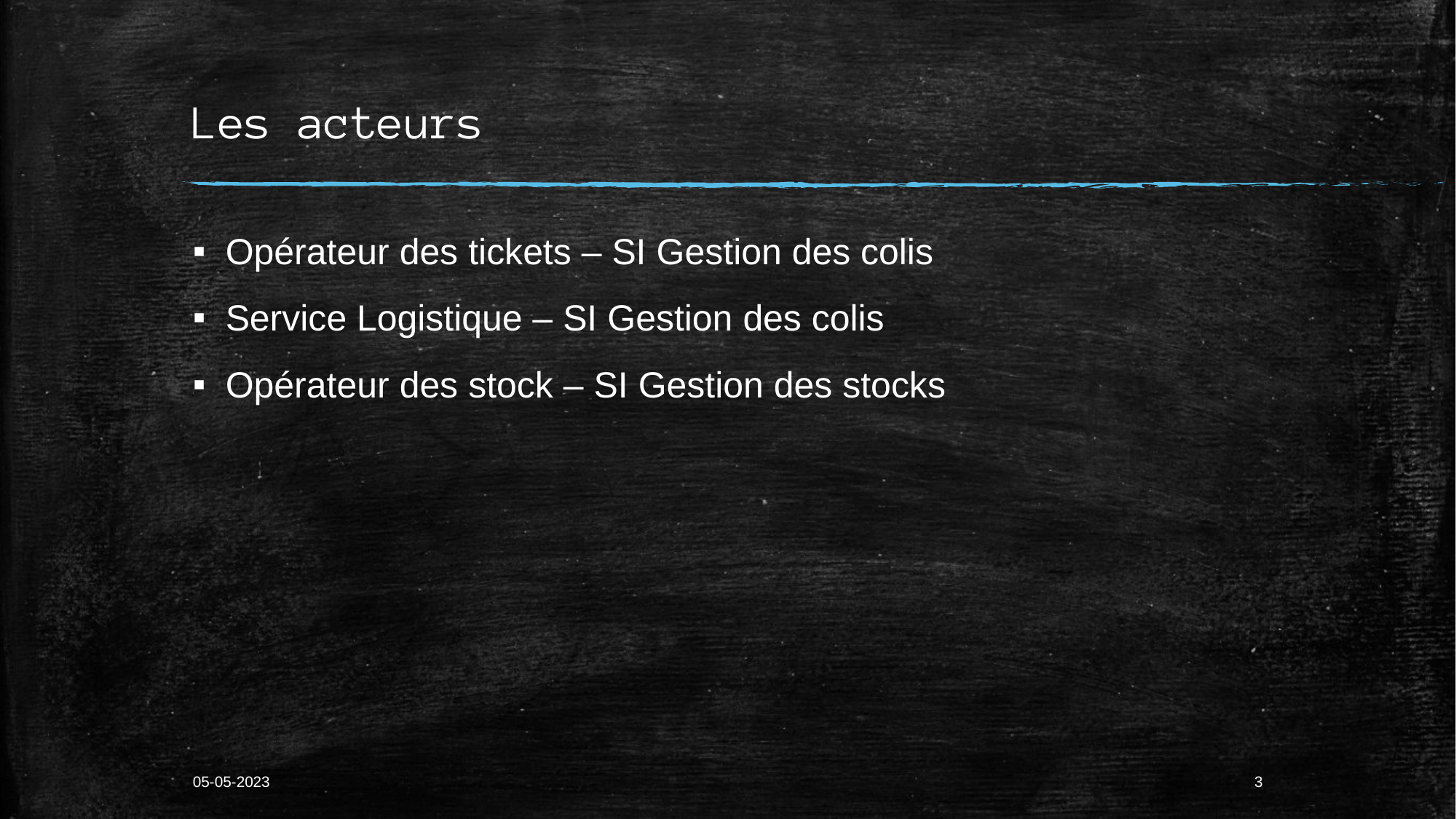

# Les acteurs
Opérateur des tickets – SI Gestion des colis
Service Logistique – SI Gestion des colis
Opérateur des stock – SI Gestion des stocks
05-05-2023
3